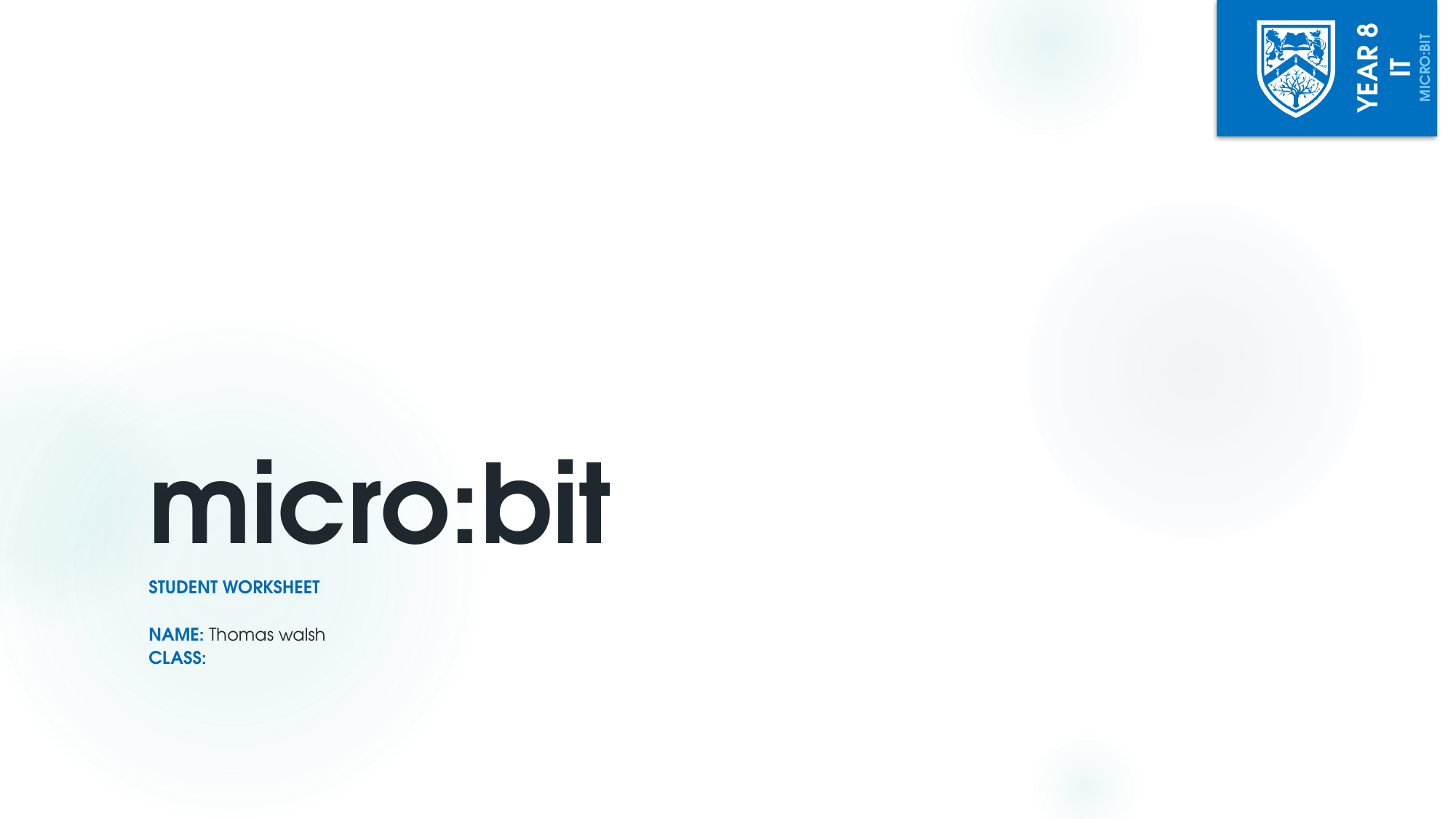

# micro:bit
Student Worksheet

NAME: Thomas walsh
CLASS: